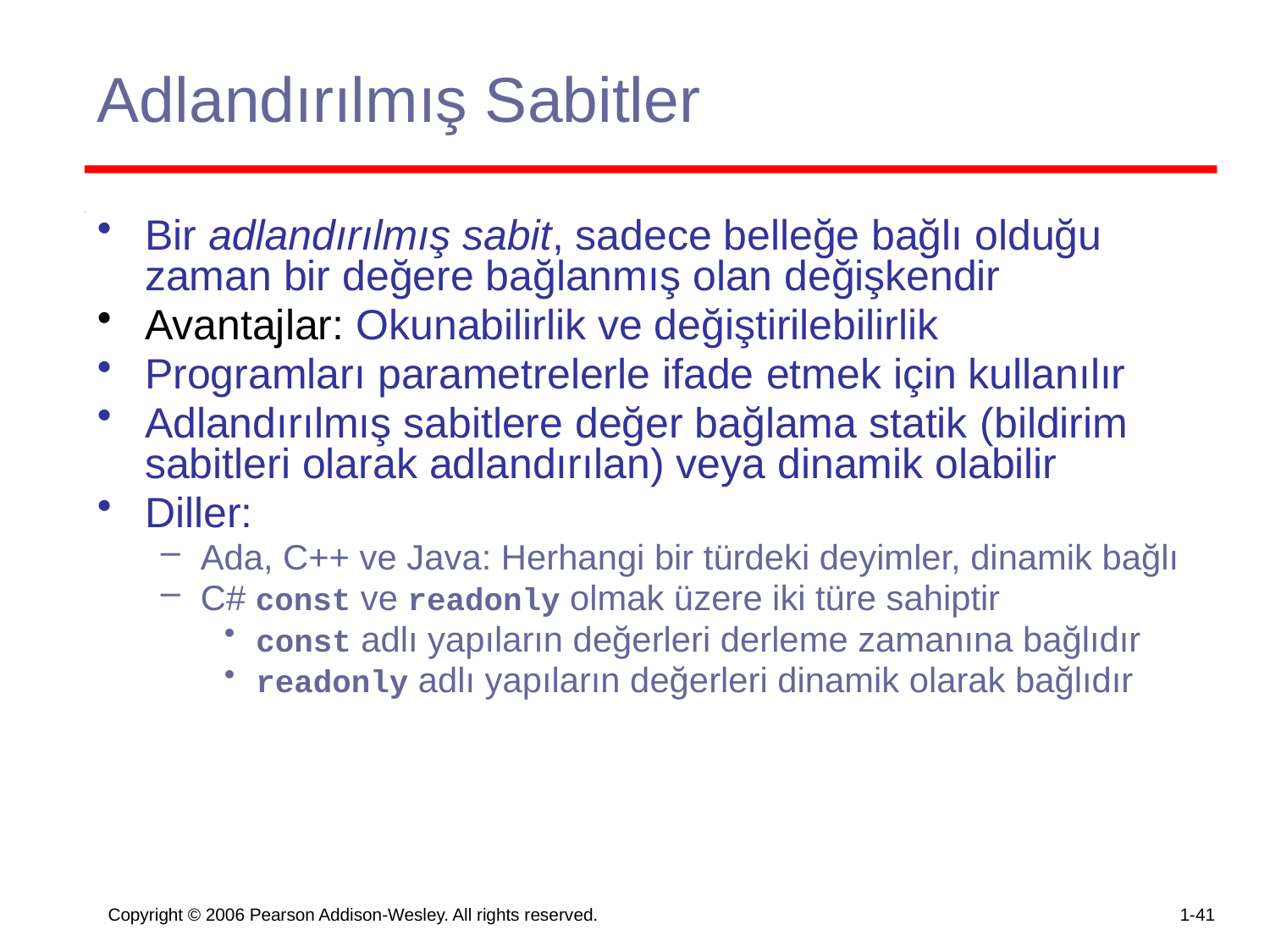

# Adlandırılmış Sabitler
Bir adlandırılmış sabit, sadece belleğe bağlı olduğu zaman bir değere bağlanmış olan değişkendir
Avantajlar: Okunabilirlik ve değiştirilebilirlik
Programları parametrelerle ifade etmek için kullanılır
Adlandırılmış sabitlere değer bağlama statik (bildirim sabitleri olarak adlandırılan) veya dinamik olabilir
Diller:
Ada, C++ ve Java: Herhangi bir türdeki deyimler, dinamik bağlı
C# const ve readonly olmak üzere iki türe sahiptir
const adlı yapıların değerleri derleme zamanına bağlıdır
readonly adlı yapıların değerleri dinamik olarak bağlıdır
Copyright © 2006 Pearson Addison-Wesley. All rights reserved.
1-41